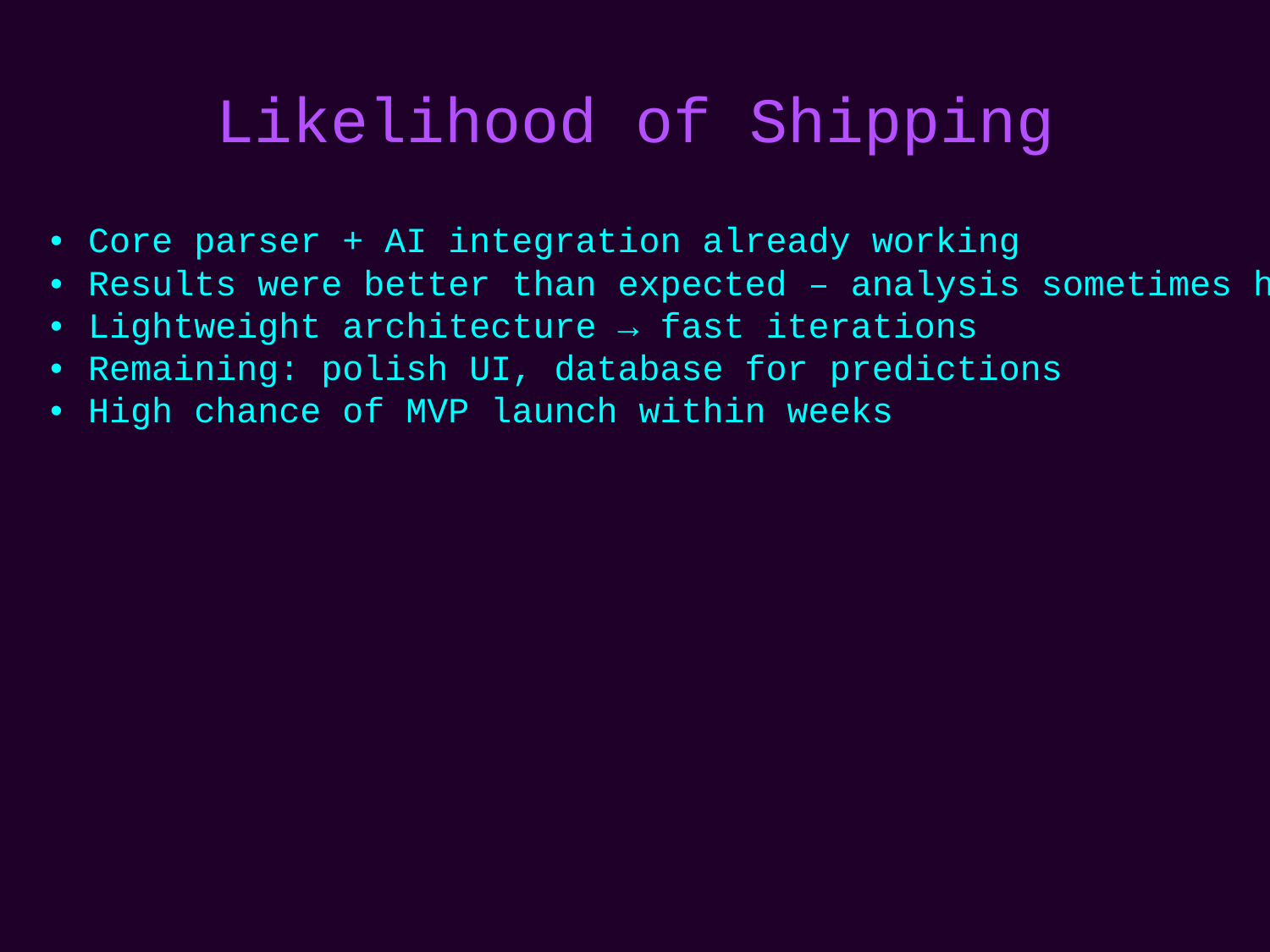

# Likelihood of Shipping
• Core parser + AI integration already working
• Results were better than expected – analysis sometimes hits on the money
• Lightweight architecture → fast iterations
• Remaining: polish UI, database for predictions
• High chance of MVP launch within weeks